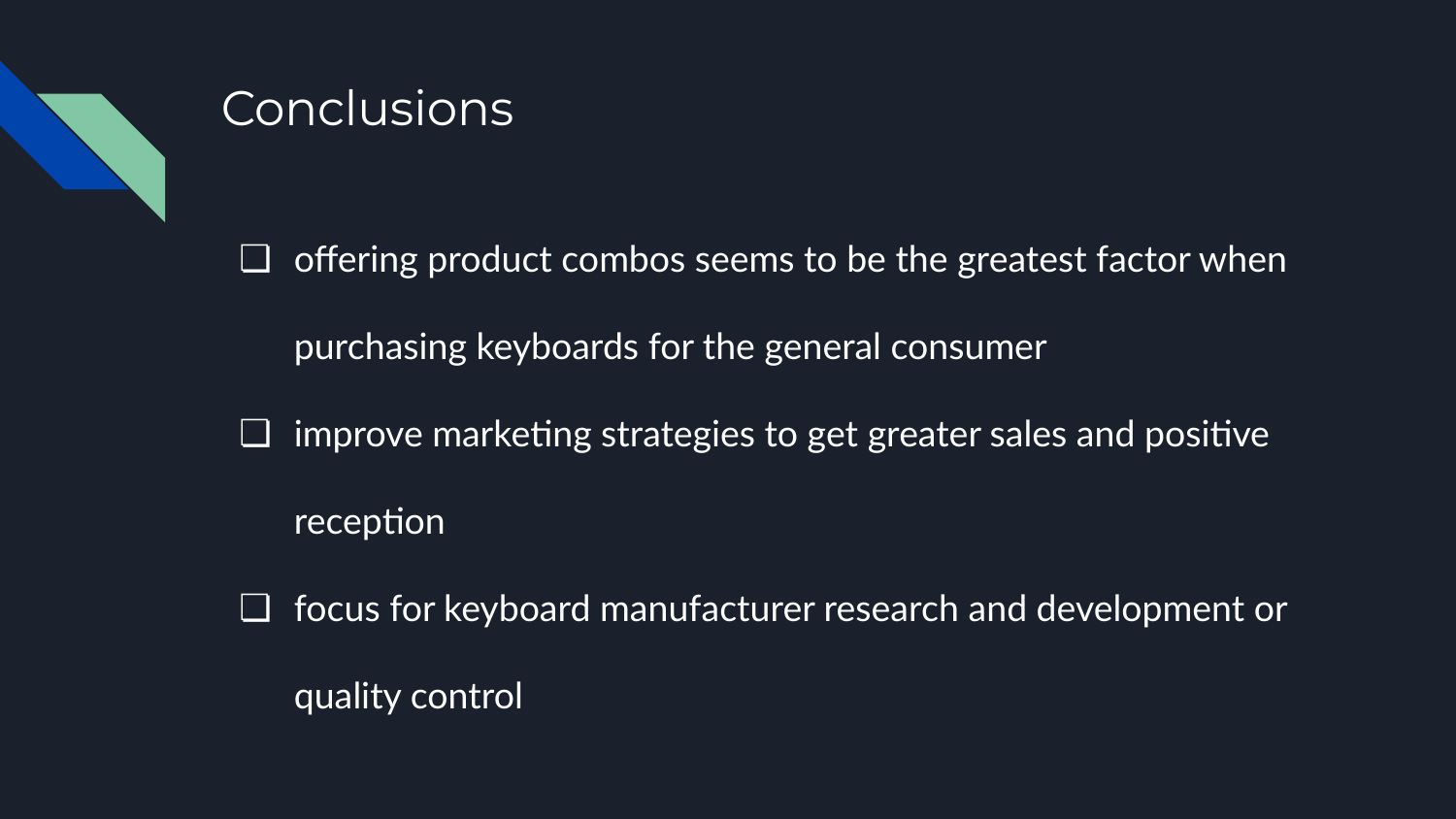

# Conclusions
offering product combos seems to be the greatest factor when purchasing keyboards for the general consumer
improve marketing strategies to get greater sales and positive reception
focus for keyboard manufacturer research and development or quality control